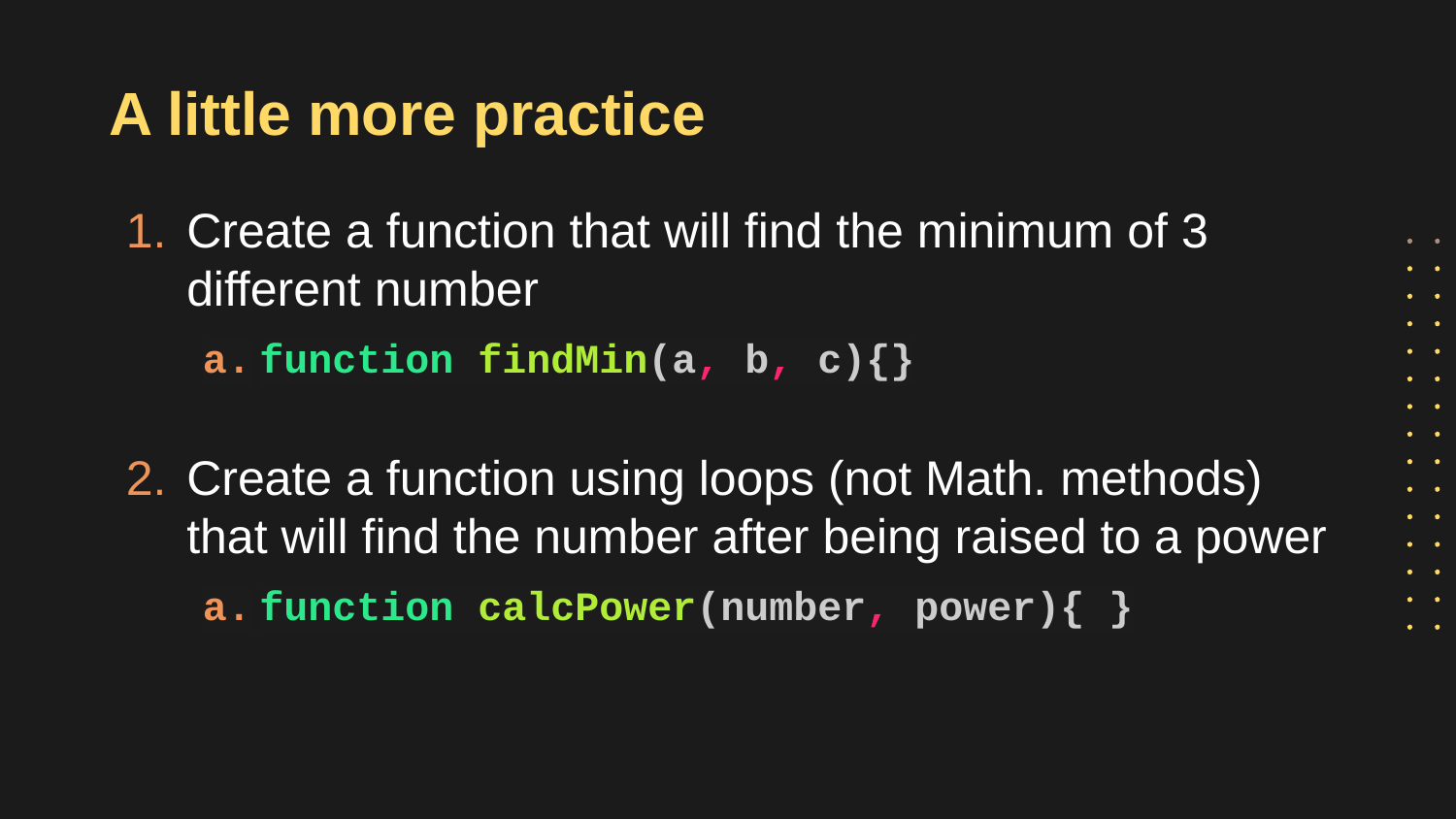

# A little more practice
Create a function that will find the minimum of 3 different number
function findMin(a, b, c){}

Create a function using loops (not Math. methods) that will find the number after being raised to a power
function calcPower(number, power){ }